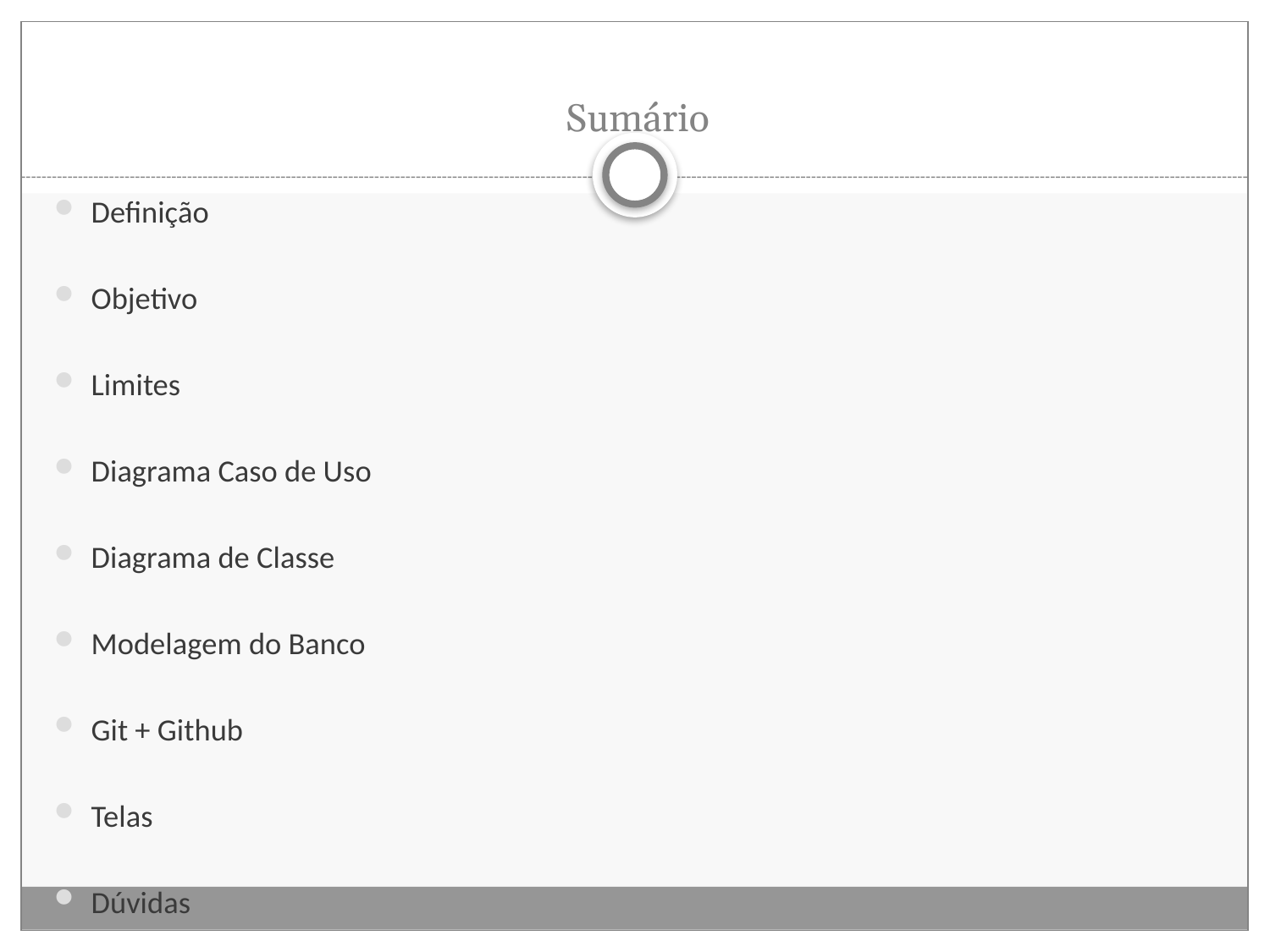

# Sumário
Definição

Objetivo

Limites

Diagrama Caso de Uso

Diagrama de Classe

Modelagem do Banco

Git + Github

Telas

Dúvidas